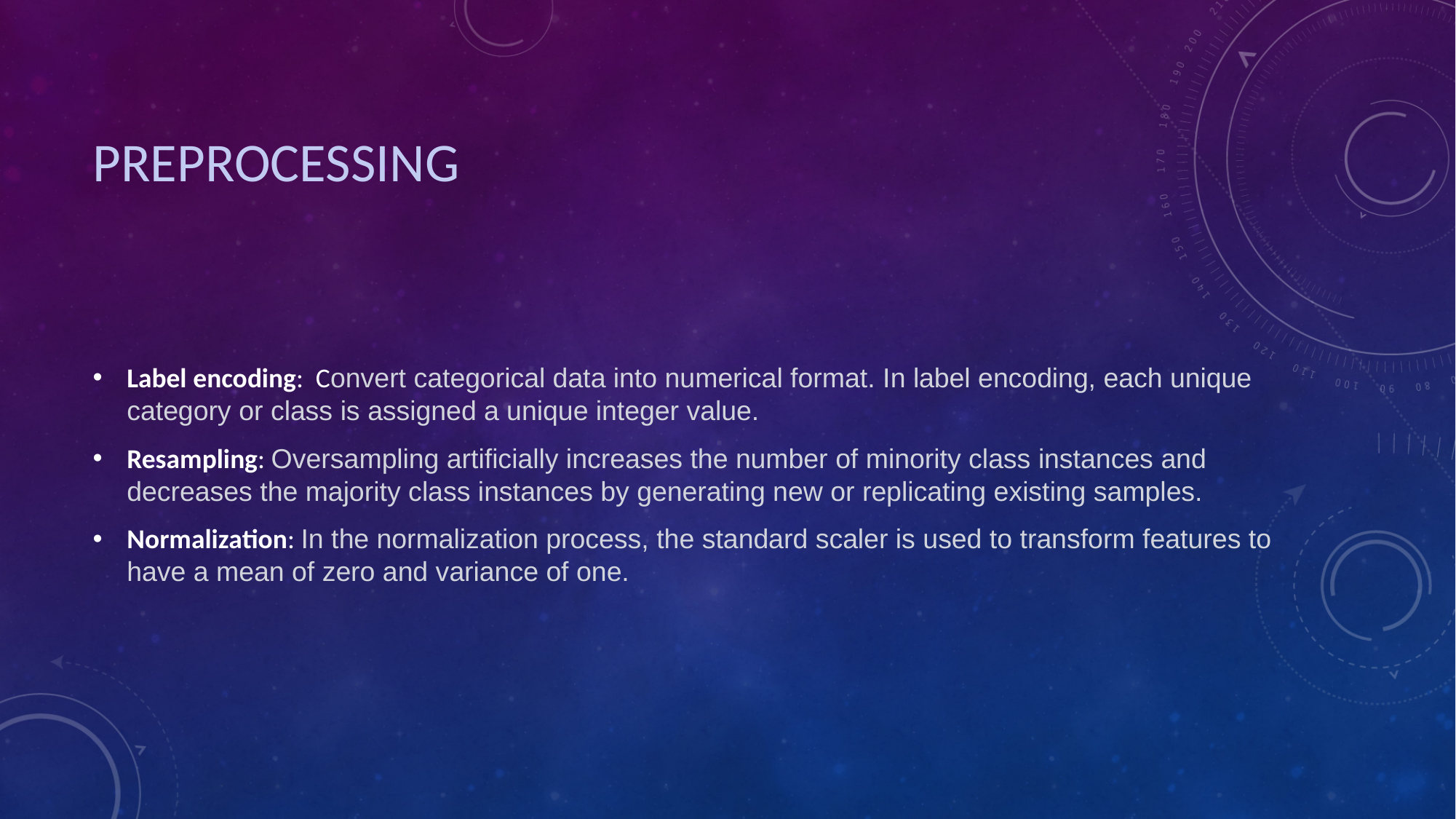

# Preprocessing
Label encoding:  Convert categorical data into numerical format. In label encoding, each unique category or class is assigned a unique integer value.
Resampling: Oversampling artificially increases the number of minority class instances and decreases the majority class instances by generating new or replicating existing samples.
Normalization: In the normalization process, the standard scaler is used to transform features to have a mean of zero and variance of one.